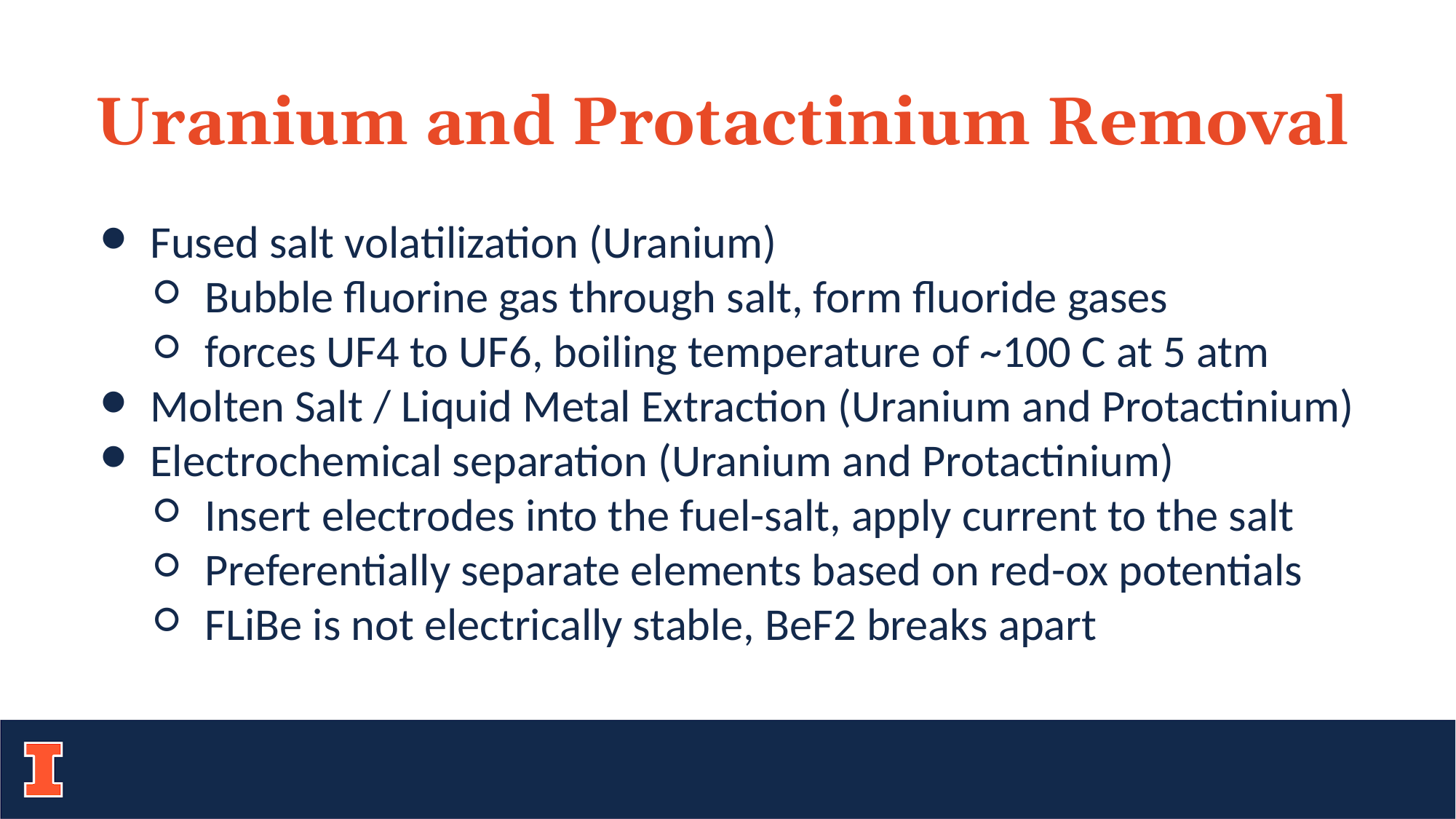

Uranium and Protactinium Removal
Fused salt volatilization (Uranium)
Bubble fluorine gas through salt, form fluoride gases
forces UF4 to UF6, boiling temperature of ~100 C at 5 atm
Molten Salt / Liquid Metal Extraction (Uranium and Protactinium)
Electrochemical separation (Uranium and Protactinium)
Insert electrodes into the fuel-salt, apply current to the salt
Preferentially separate elements based on red-ox potentials
FLiBe is not electrically stable, BeF2 breaks apart